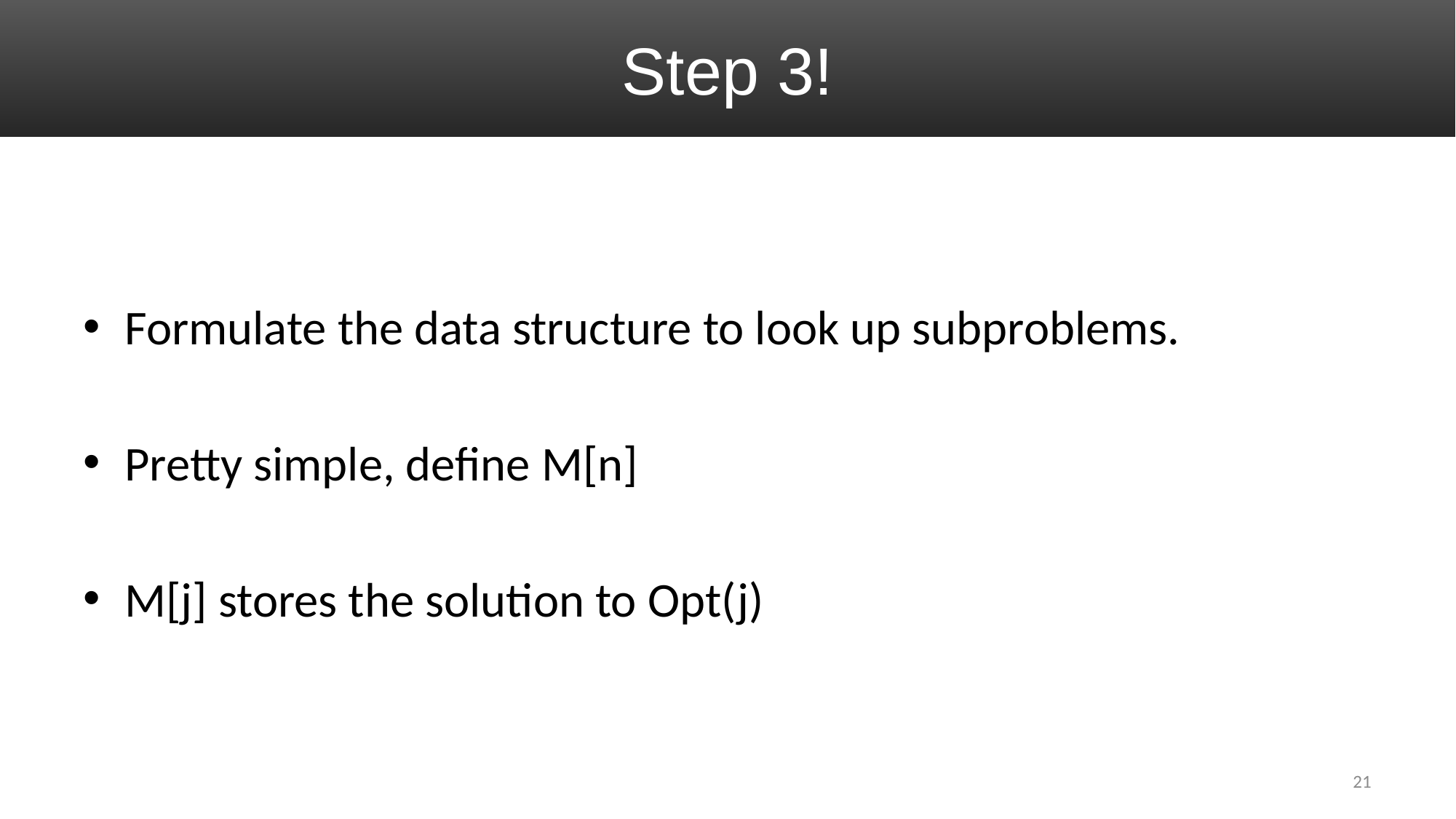

# Step 3!
Formulate the data structure to look up subproblems.

Pretty simple, define M[n]

M[j] stores the solution to Opt(j)
21